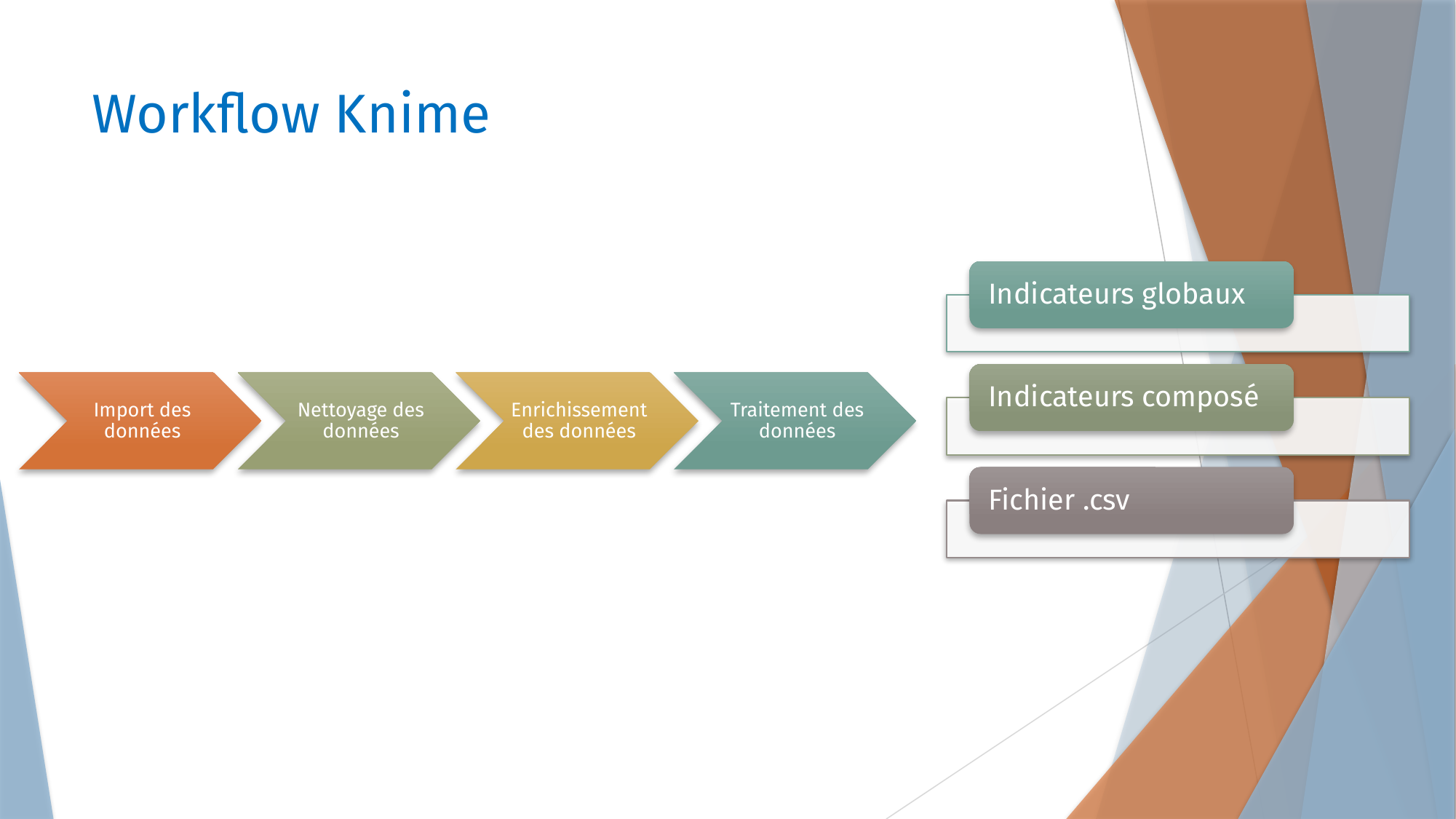

# Workflow Knime
Import des données
Nettoyage des données
Enrichissement des données
Traitement des données
Indicateurs globaux
Indicateurs composé
Fichier .csv